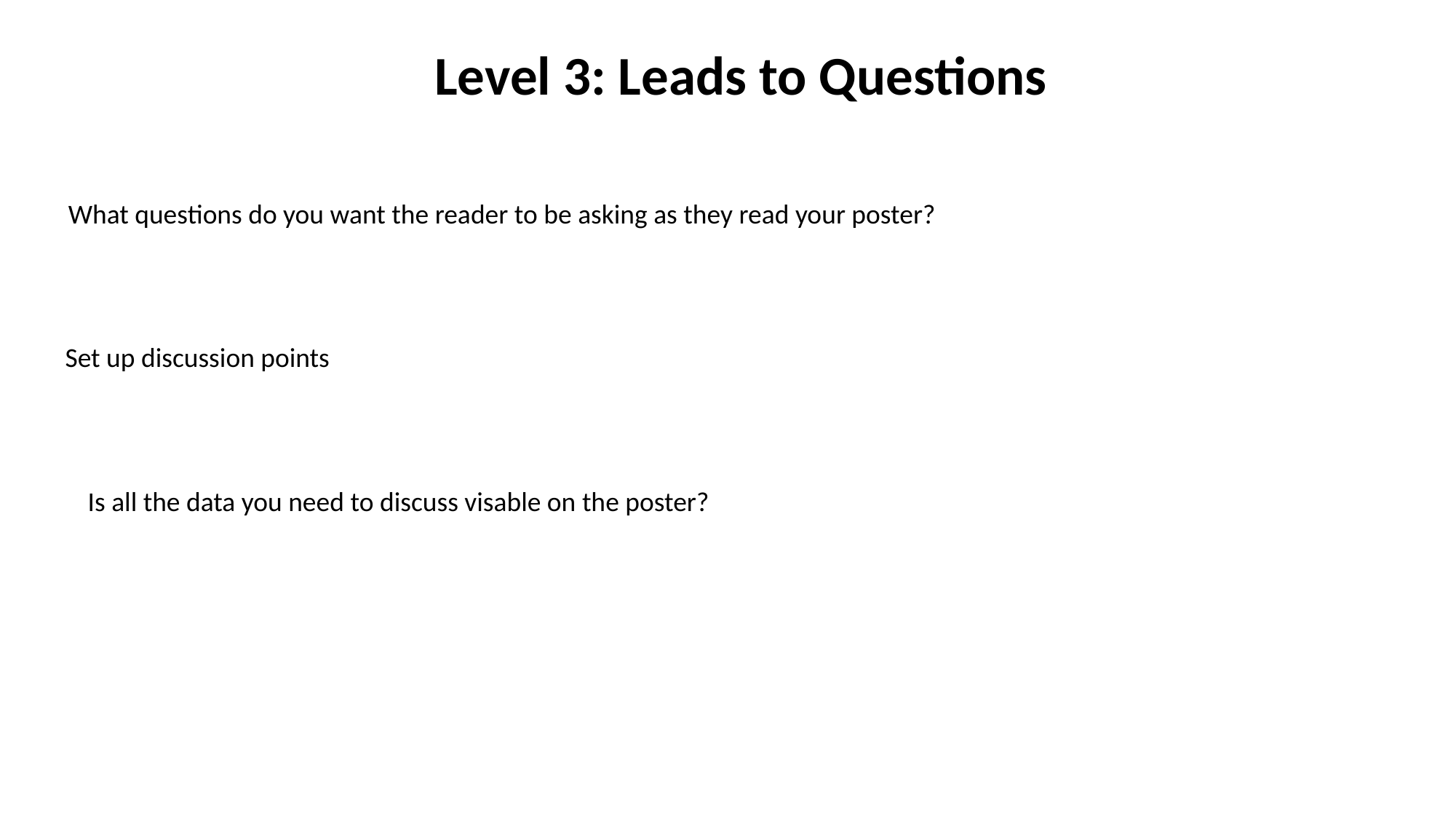

Level 3: Leads to Questions
What questions do you want the reader to be asking as they read your poster?
Set up discussion points
Is all the data you need to discuss visable on the poster?